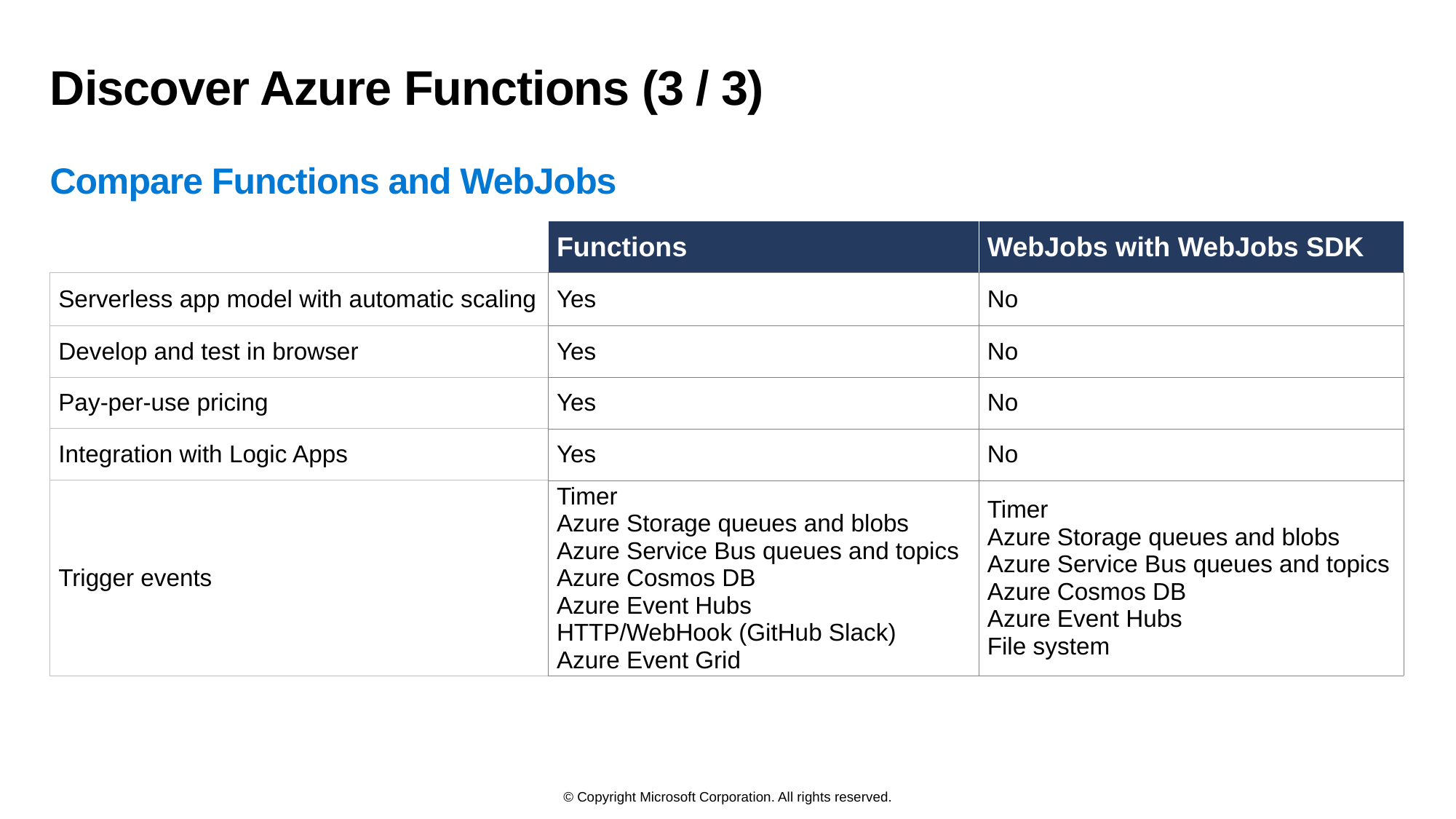

# Discover Azure Functions (3 / 3)
Compare Functions and WebJobs
|  | Functions | WebJobs with WebJobs SDK |
| --- | --- | --- |
| Serverless app model with automatic scaling | Yes | No |
| Develop and test in browser | Yes | No |
| Pay-per-use pricing | Yes | No |
| Integration with Logic Apps | Yes | No |
| Trigger events | Timer Azure Storage queues and blobs Azure Service Bus queues and topics Azure Cosmos DB Azure Event Hubs HTTP/WebHook (GitHub Slack) Azure Event Grid | Timer Azure Storage queues and blobs Azure Service Bus queues and topics Azure Cosmos DB Azure Event Hubs File system |